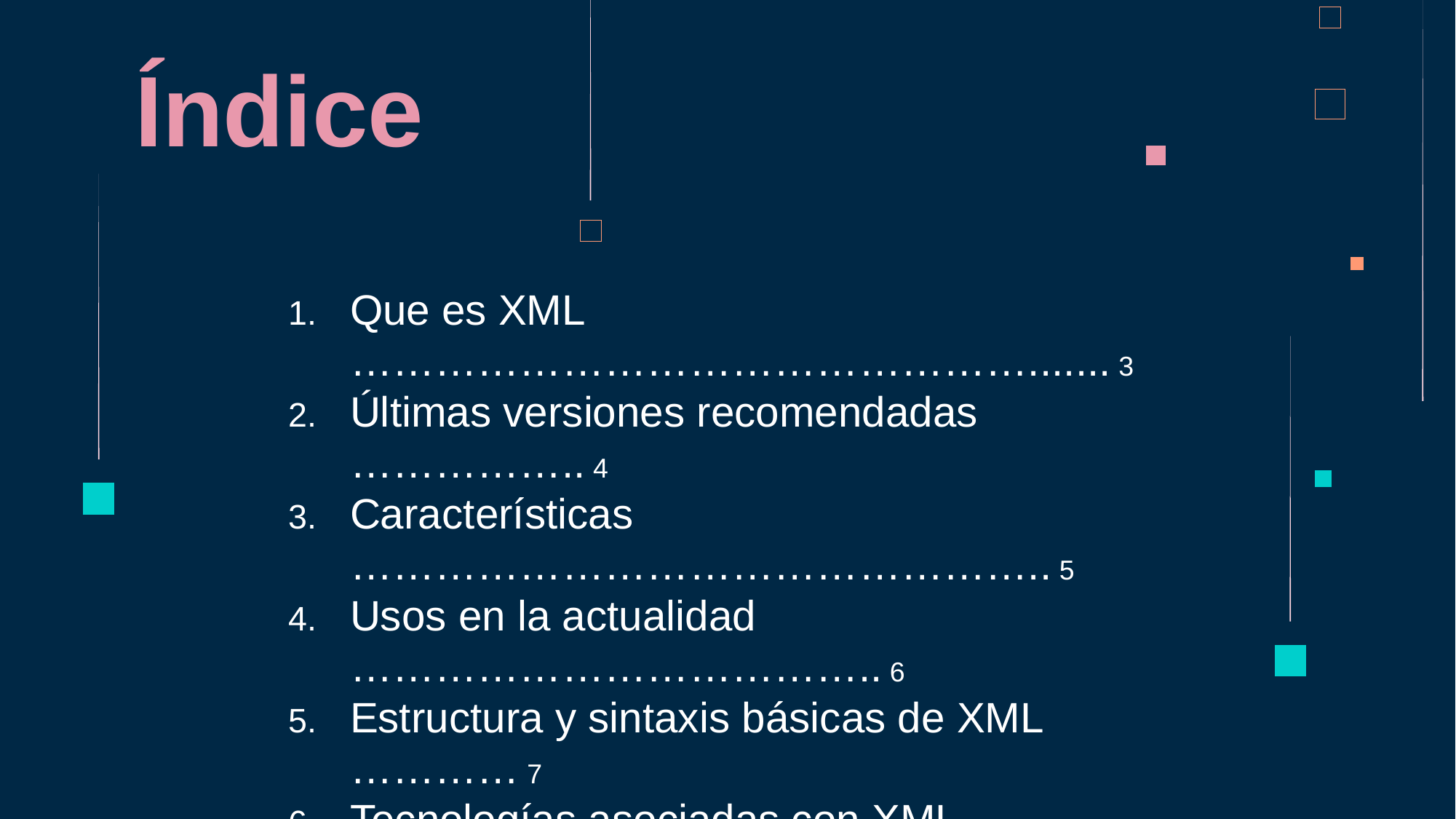

Índice
Que es XML …………………………………………....... 3
Últimas versiones recomendadas …………….. 4
Características ………………………………………….. 5
Usos en la actualidad ……………………………….. 6
Estructura y sintaxis básicas de XML ………… 7
Tecnologías asociadas con XML ………………. 8
Herramientas de creación y validación …….. 9